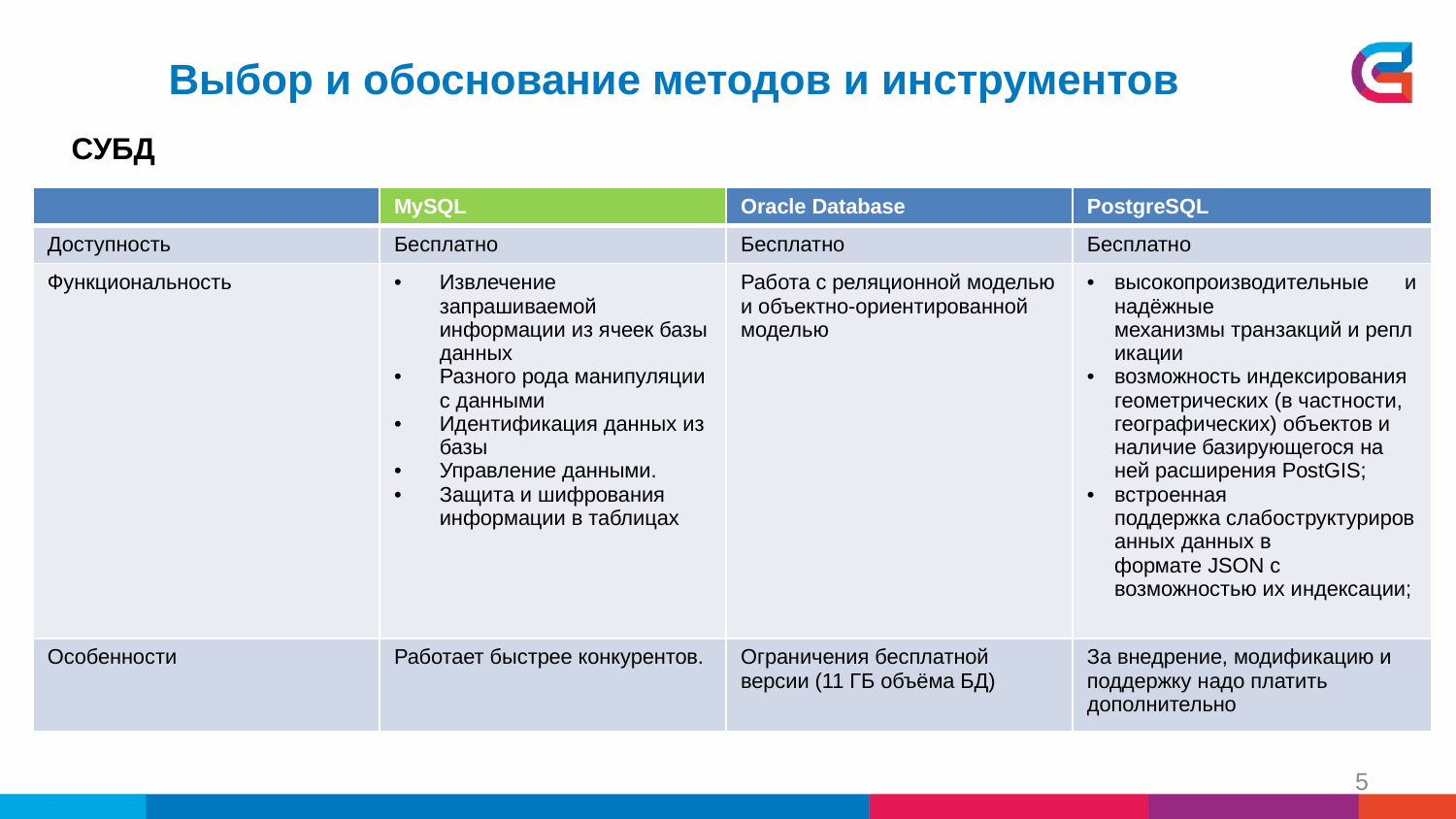

Выбор и обоснование методов и инструментов

СУБД

|  | MySQL | Oracle Database | PostgreSQL |
| --- | --- | --- | --- |
| Доступность | Бесплатно | Бесплатно | Бесплатно |
| Функциональность | Извлечение запрашиваемой информации из ячеек базы данных Разного рода манипуляции с данными Идентификация данных из базы Управление данными. Защита и шифрования информации в таблицах | Работа с реляционной моделью и объектно-ориентированной моделью | высокопроизводительные и надёжные механизмы транзакций и репликации возможность индексирования геометрических (в частности, географических) объектов и наличие базирующегося на ней расширения PostGIS; встроенная поддержка слабоструктурированных данных в формате JSON с возможностью их индексации; |
| Особенности | Работает быстрее конкурентов. | Ограничения бесплатной версии (11 ГБ объёма БД) | За внедрение, модификацию и поддержку надо платить дополнительно |
5